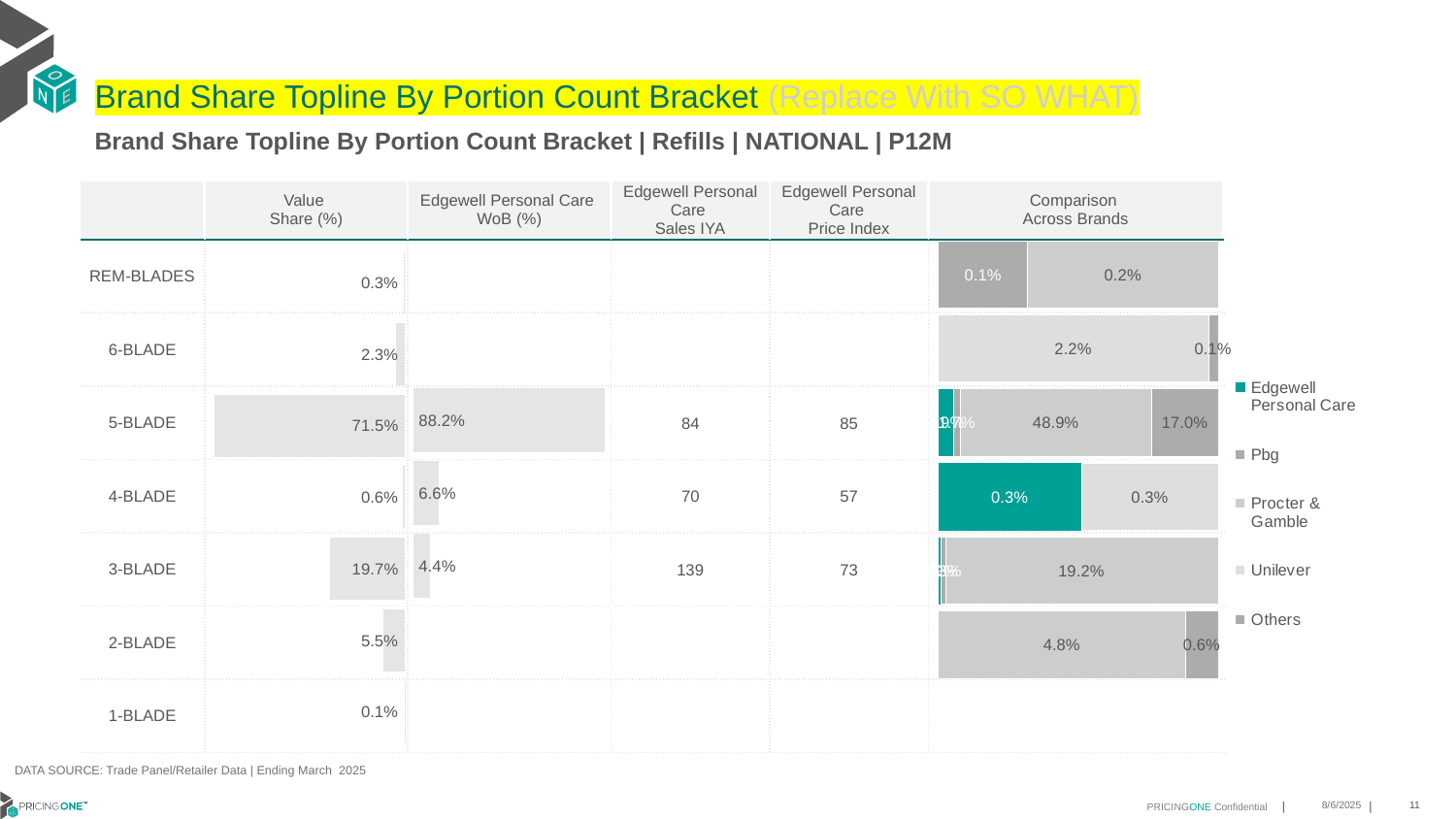

# Brand Share Topline By Portion Count Bracket (Replace With SO WHAT)
Brand Share Topline By Portion Count Bracket | Refills | NATIONAL | P12M
|  | Value Share (%) | Edgewell Personal Care WoB (%) | Edgewell Personal Care Sales IYA | Edgewell Personal Care Price Index | Comparison Across Brands |
| --- | --- | --- | --- | --- | --- |
| REM-BLADES |  |  |  |  |  |
| 6-BLADE |  |  |  |  |  |
| 5-BLADE |  |  | 84 | 85 |  |
| 4-BLADE |  |  | 70 | 57 |  |
| 3-BLADE |  |  | 139 | 73 |  |
| 2-BLADE |  |  |  |  |  |
| 1-BLADE |  |  |  |  |  |

### Chart

| Category | Edgewell Personal Care | Pbg | Procter & Gamble | Unilever | Others |
|---|---|---|---|---|---|
| REM-BLADES | None | 0.001055899692603846 | 0.0022432186746958013 | None | None |
| 6-BLADE | None | None | None | 0.022270998135236048 | 0.0008041162224970638 |
| 5-BLADE | 0.039235709036372884 | 0.01711668716339631 | 0.488623166038394 | None | 0.16981097128893846 |
| 4-BLADE | 0.0029450016758615703 | None | None | 0.0028037794274545363 | None |
| 3-BLADE | 0.0019733897695796703 | 0.0029996330505810344 | 0.19211820360384071 | None | None |
| 2-BLADE | None | None | 0.048485565094498216 | None | 0.0063686590219963965 |
| 1-BLADE | None | None | None | None | None |

### Chart

| Category | Value Share |
|---|---|
|  | 0.00330008824067172 |

### Chart

| Category | Brand WoB % |
|---|---|
|  | None |
DATA SOURCE: Trade Panel/Retailer Data | Ending March  2025

8/6/2025
11